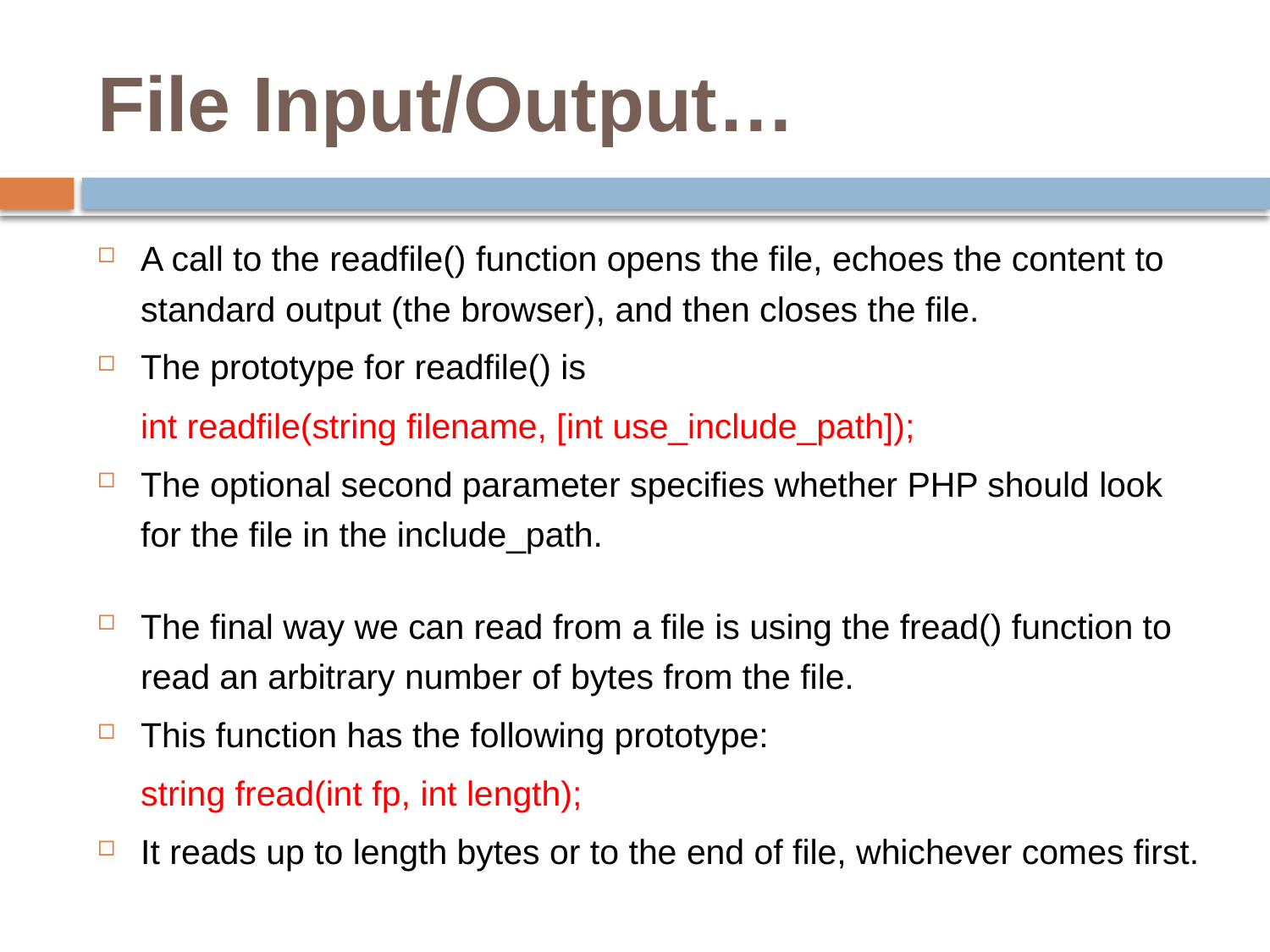

# File Input/Output…
A call to the readfile() function opens the file, echoes the content to standard output (the browser), and then closes the file.
The prototype for readfile() is
	int readfile(string filename, [int use_include_path]);
The optional second parameter specifies whether PHP should look for the file in the include_path.

The final way we can read from a file is using the fread() function to read an arbitrary number of bytes from the file.
This function has the following prototype:
	string fread(int fp, int length);
It reads up to length bytes or to the end of file, whichever comes first.